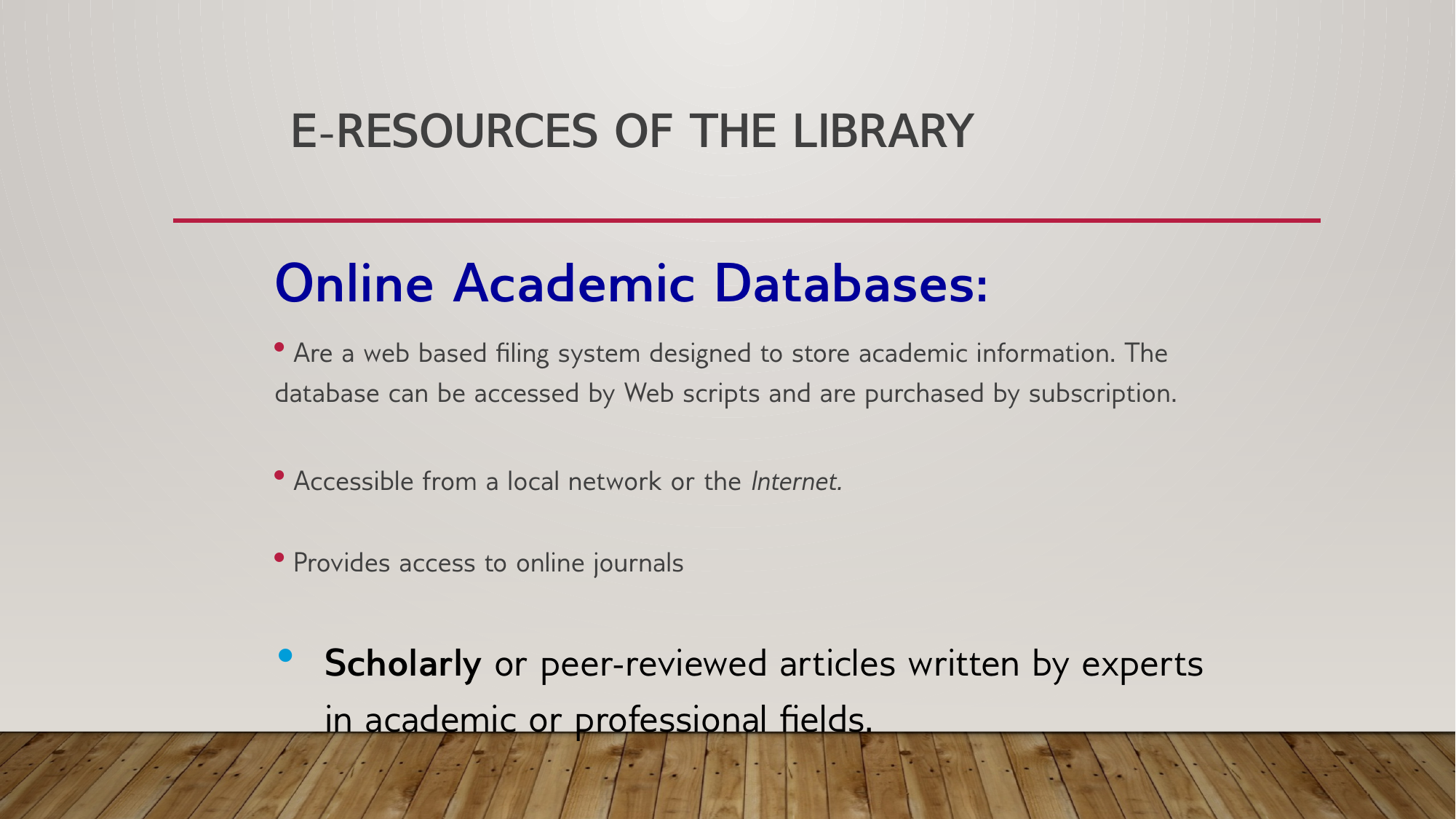

# e-Resources of the Library
Online Academic Databases:
 Are a web based filing system designed to store academic information. The database can be accessed by Web scripts and are purchased by subscription.

 Accessible from a local network or the Internet.

 Provides access to online journals

Scholarly or peer-reviewed articles written by experts in academic or professional fields.